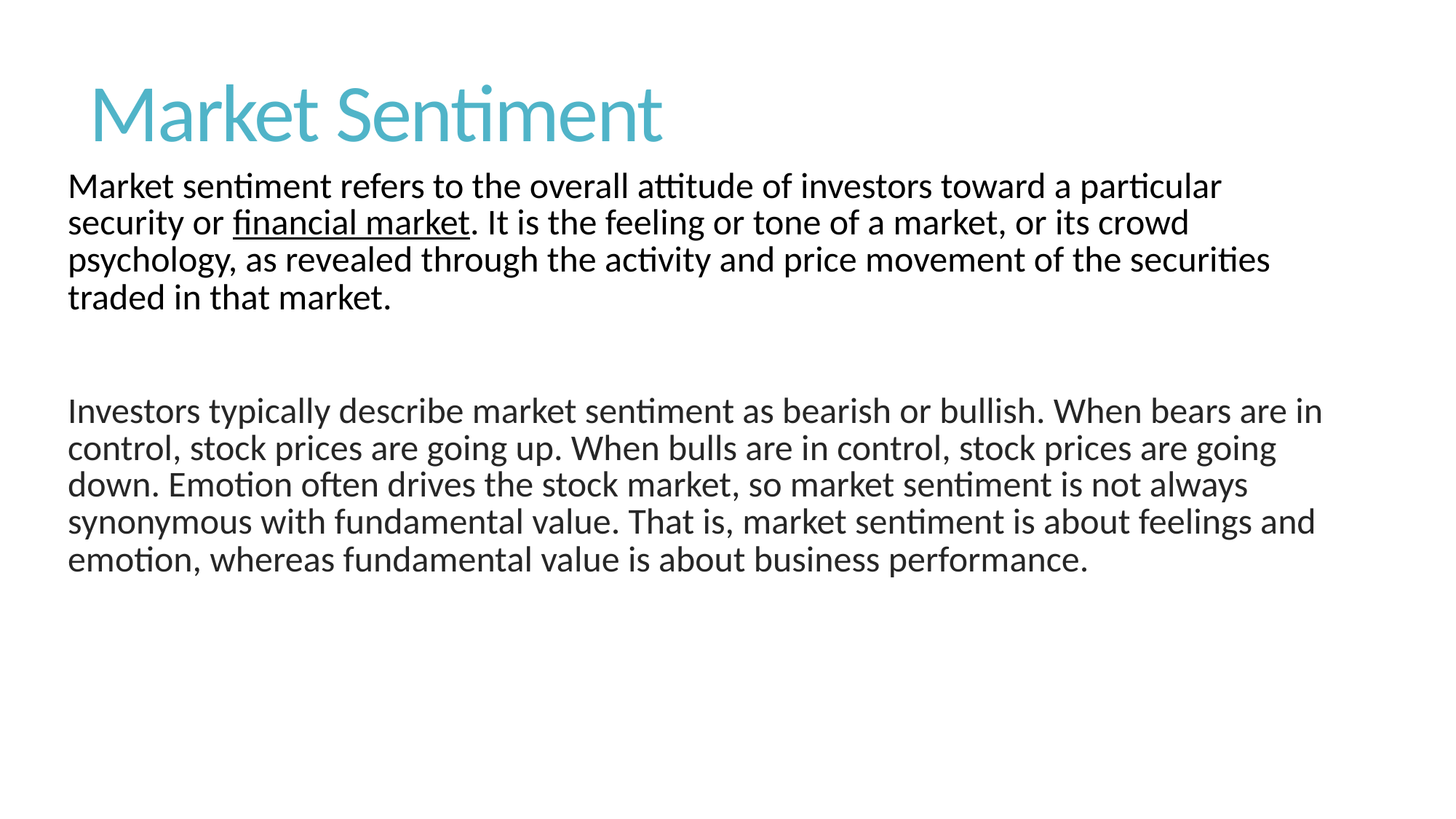

# Market Sentiment
Market sentiment refers to the overall attitude of investors toward a particular security or financial market. It is the feeling or tone of a market, or its crowd psychology, as revealed through the activity and price movement of the securities traded in that market.

Investors typically describe market sentiment as bearish or bullish. When bears are in control, stock prices are going up. When bulls are in control, stock prices are going down. Emotion often drives the stock market, so market sentiment is not always synonymous with fundamental value. That is, market sentiment is about feelings and emotion, whereas fundamental value is about business performance.